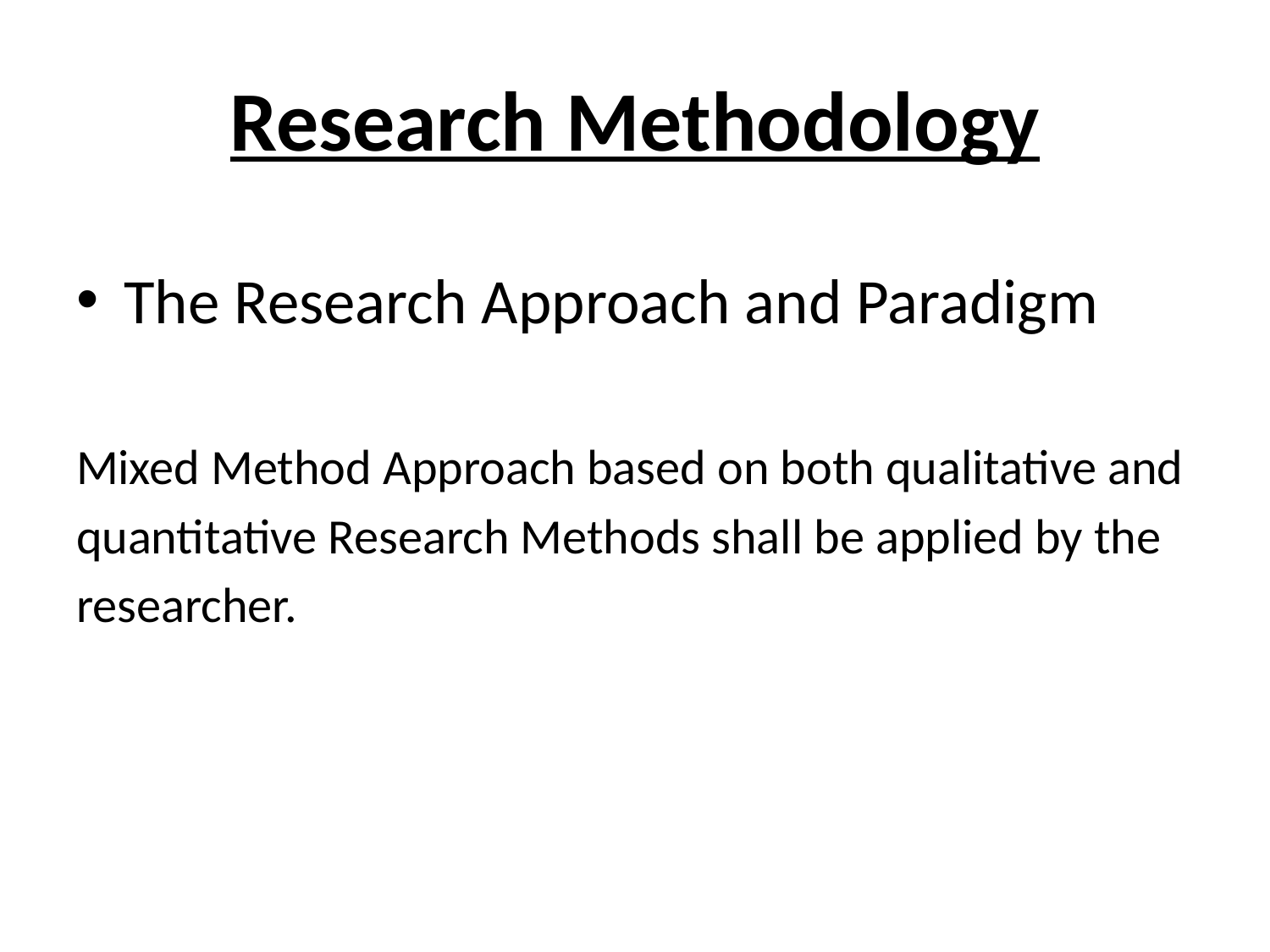

# Research Methodology
The Research Approach and Paradigm

Mixed Method Approach based on both qualitative and
quantitative Research Methods shall be applied by the
researcher.